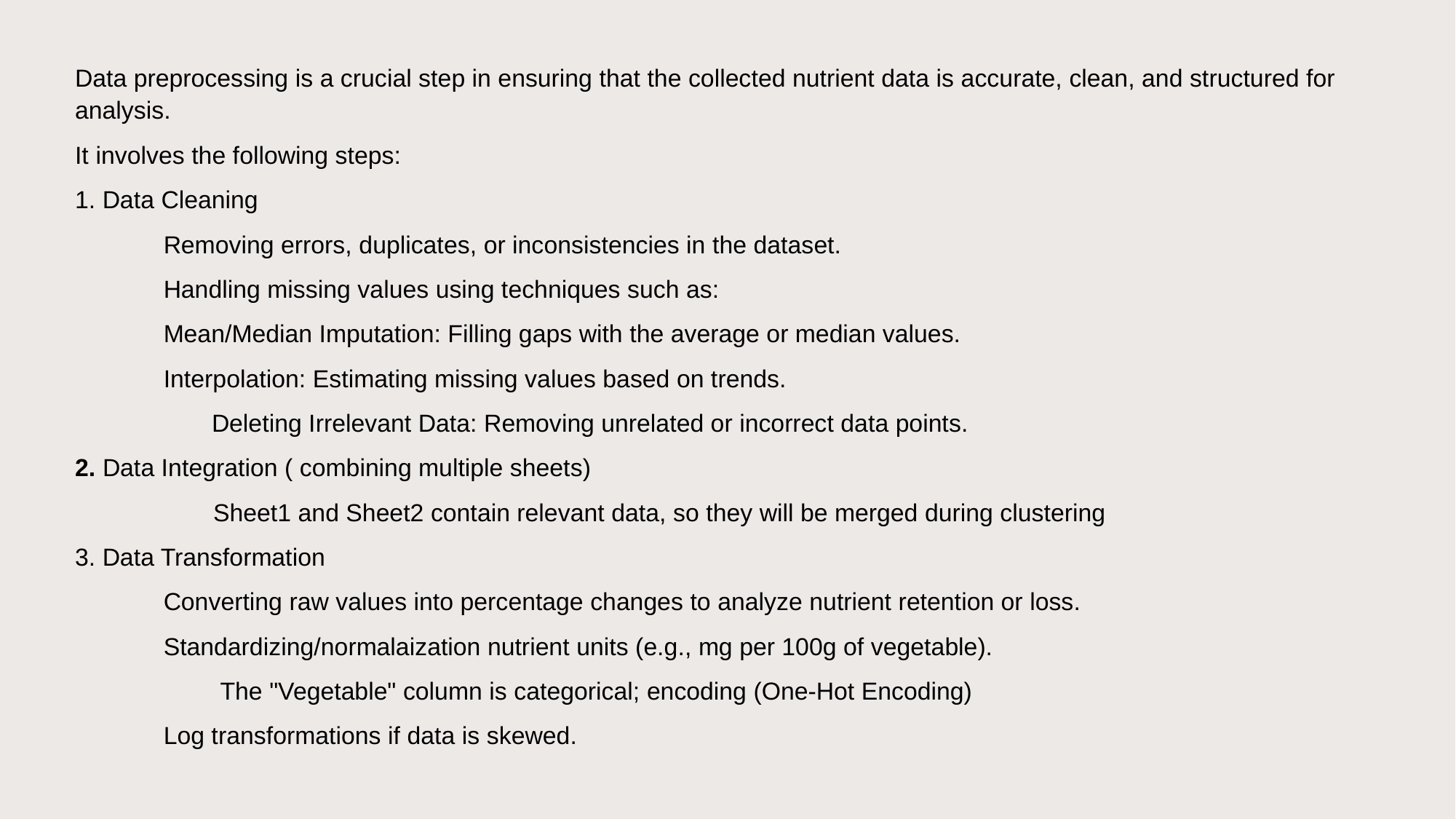

Data preprocessing is a crucial step in ensuring that the collected nutrient data is accurate, clean, and structured for analysis.
It involves the following steps:
1. Data Cleaning
	Removing errors, duplicates, or inconsistencies in the dataset.
	Handling missing values using techniques such as:
	Mean/Median Imputation: Filling gaps with the average or median values.
	Interpolation: Estimating missing values based on trends.
	                Deleting Irrelevant Data: Removing unrelated or incorrect data points.
2. Data Integration ( combining multiple sheets)
                    Sheet1 and Sheet2 contain relevant data, so they will be merged during clustering
3. Data Transformation
	Converting raw values into percentage changes to analyze nutrient retention or loss.
	Standardizing/normalaization nutrient units (e.g., mg per 100g of vegetable).
                     The "Vegetable" column is categorical; encoding (One-Hot Encoding)
	Log transformations if data is skewed.